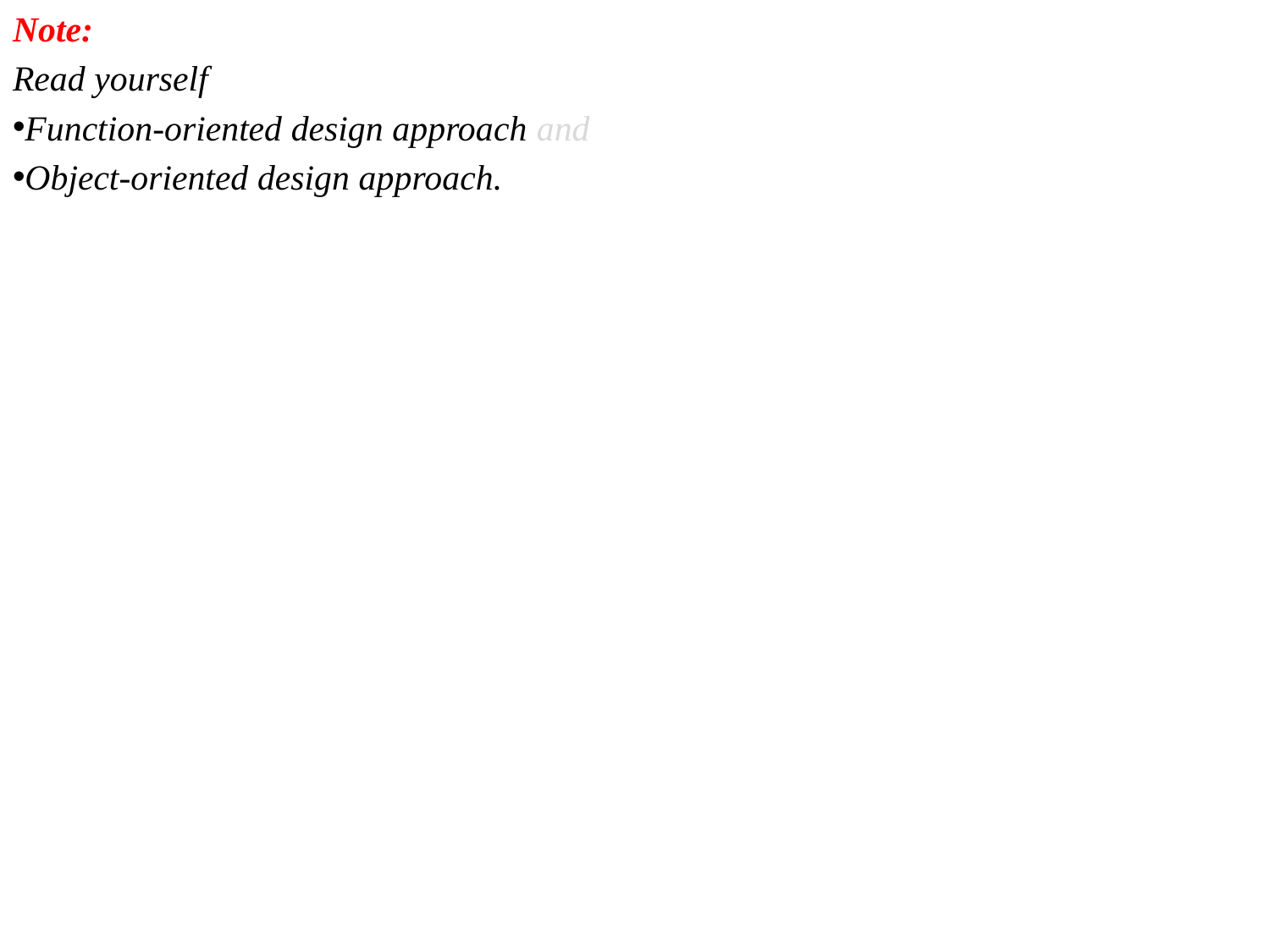

Note:
Read yourself
Function-oriented design approach and
Object-oriented design approach.